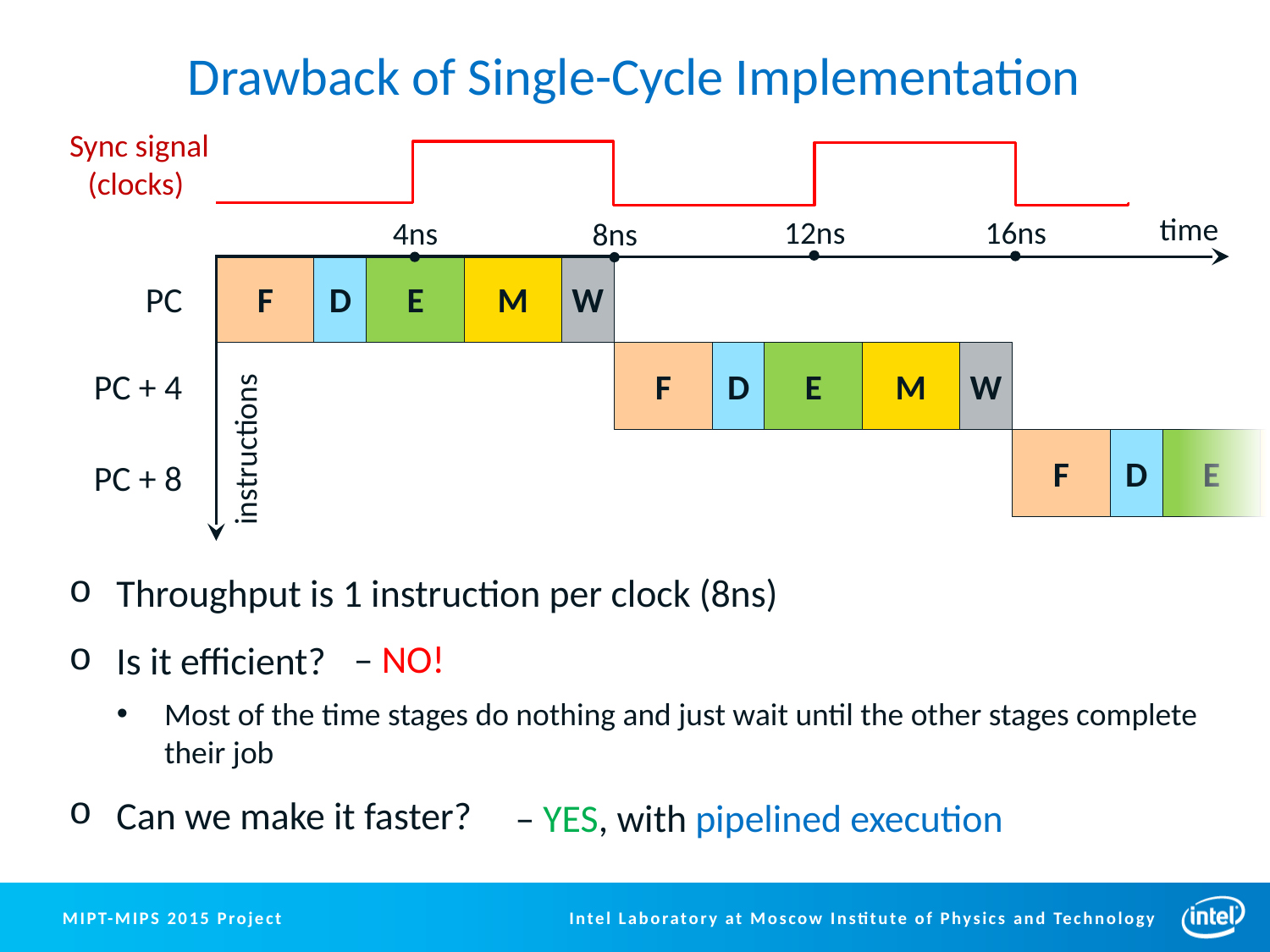

# Drawback of Single-Cycle Implementation
Sync signal
(clocks)

time
12ns

16ns

4ns

8ns

instructions
F
D
E
M
W
PC
F
D
E
M
W
PC + 4

F
D
E
M
PC + 8
Throughput is 1 instruction per clock (8ns)
Is it efficient?
Most of the time stages do nothing and just wait until the other stages complete their job
Can we make it faster?
– NO!
– YES, with pipelined execution